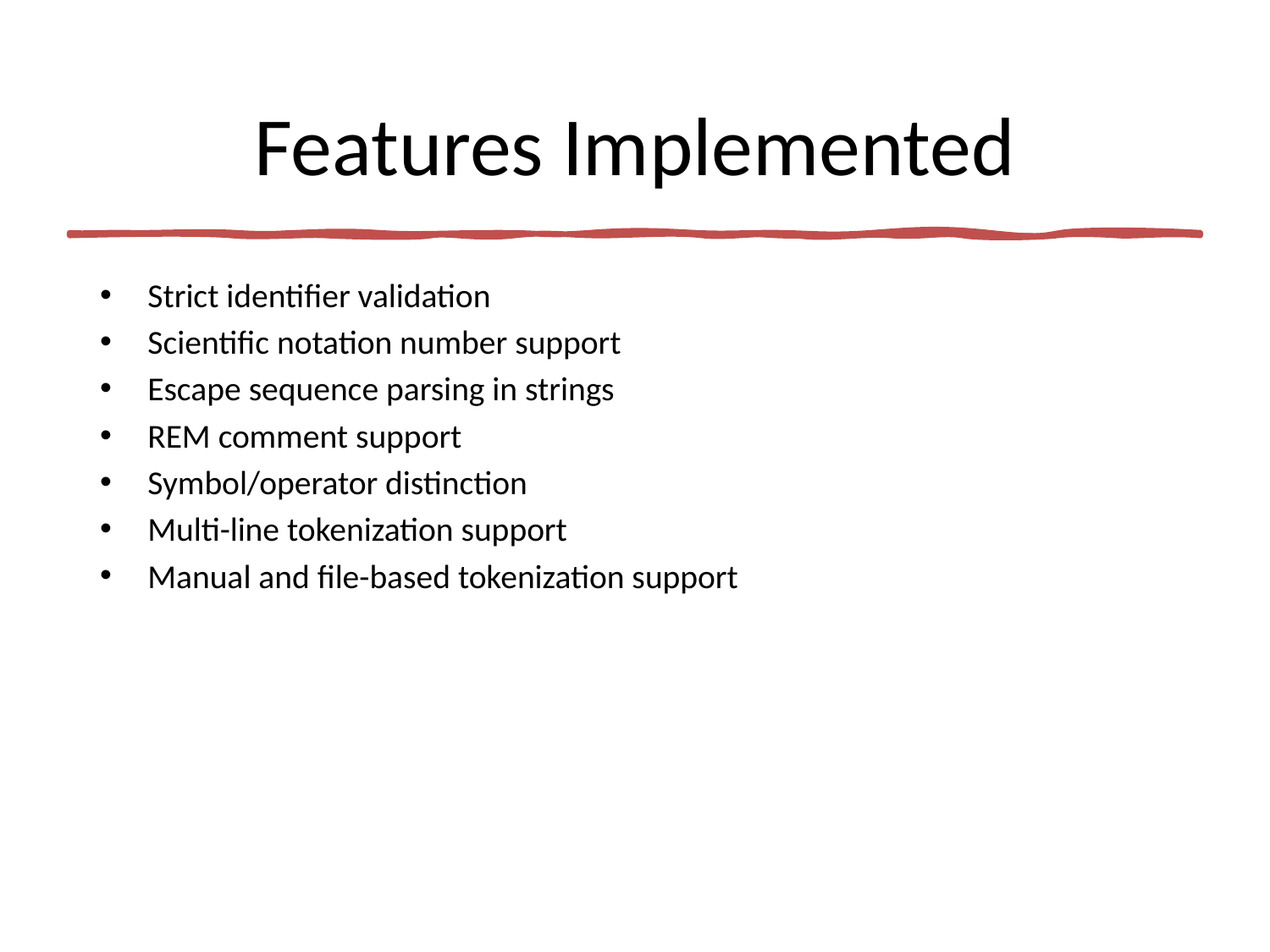

# Features Implemented

Strict identifier validation
Scientific notation number support
Escape sequence parsing in strings
REM comment support
Symbol/operator distinction
Multi-line tokenization support
Manual and file-based tokenization support